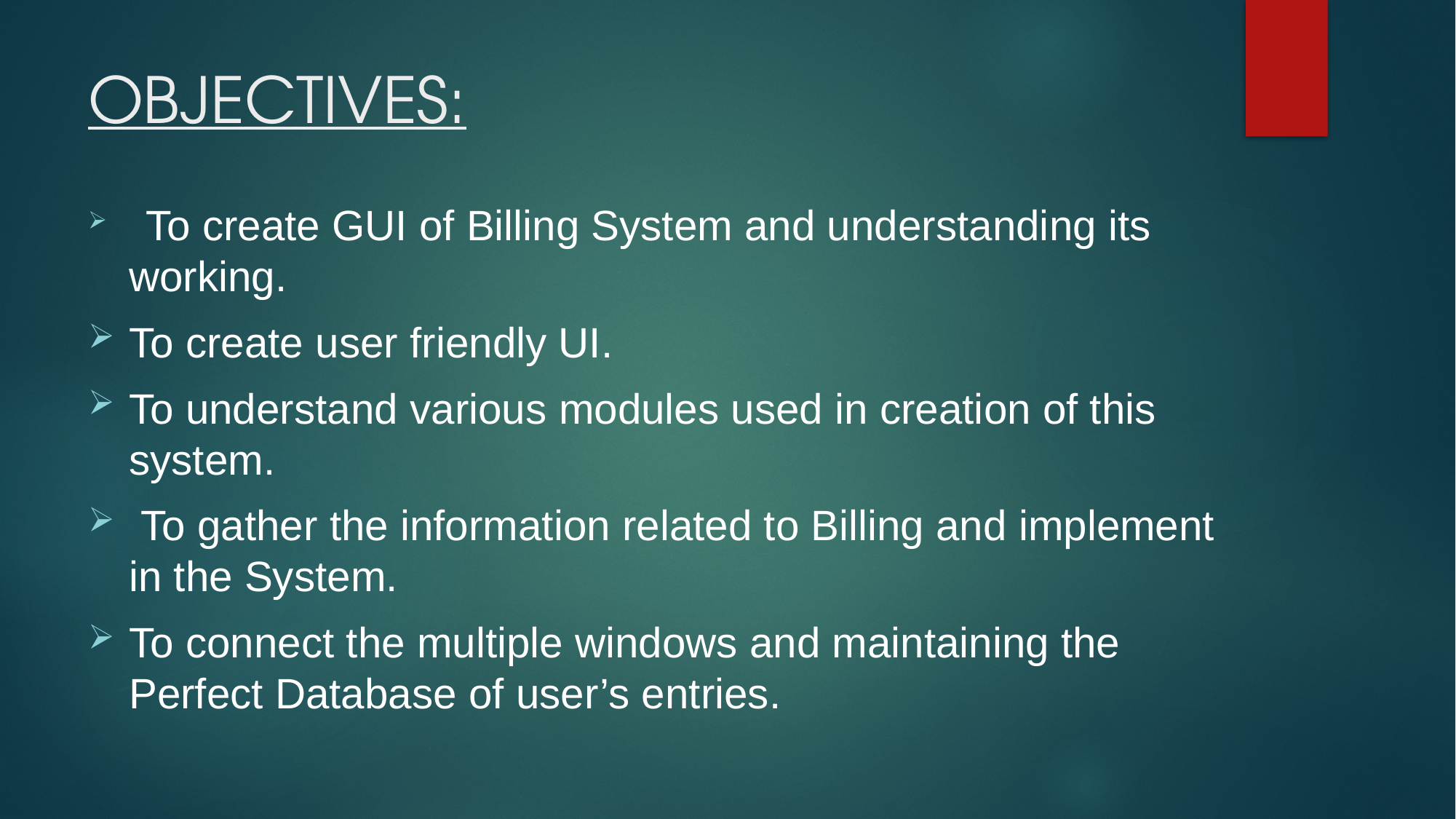

# OBJECTIVES:

  To create GUI of Billing System and understanding its working.
To create user friendly UI.
To understand various modules used in creation of this system.
 To gather the information related to Billing and implement in the System.
To connect the multiple windows and maintaining the Perfect Database of user’s entries.